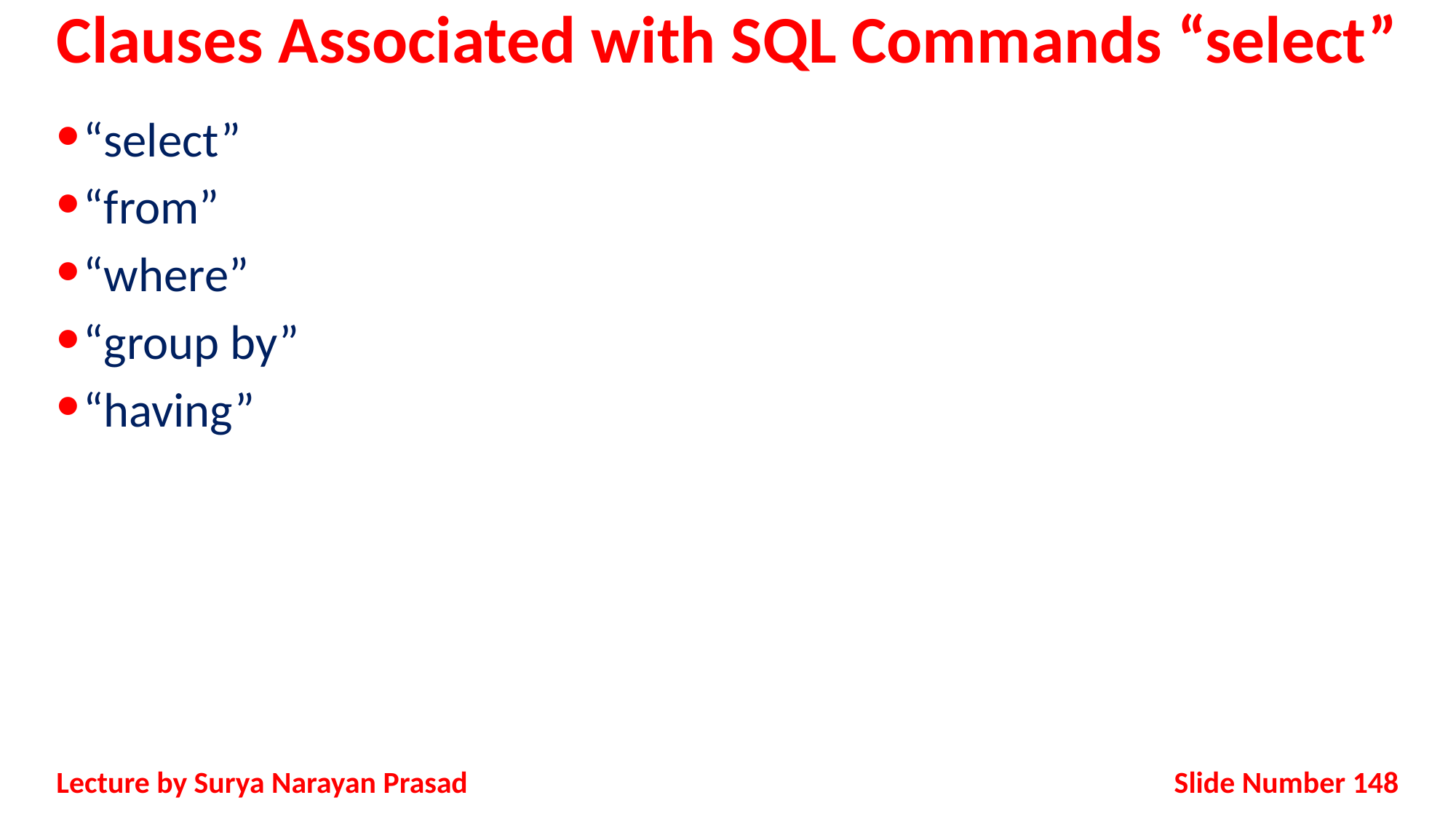

# Clauses Associated with SQL Commands “select”
“select”
“from”
“where”
“group by”
“having”

Slide Number 148
Lecture by Surya Narayan Prasad